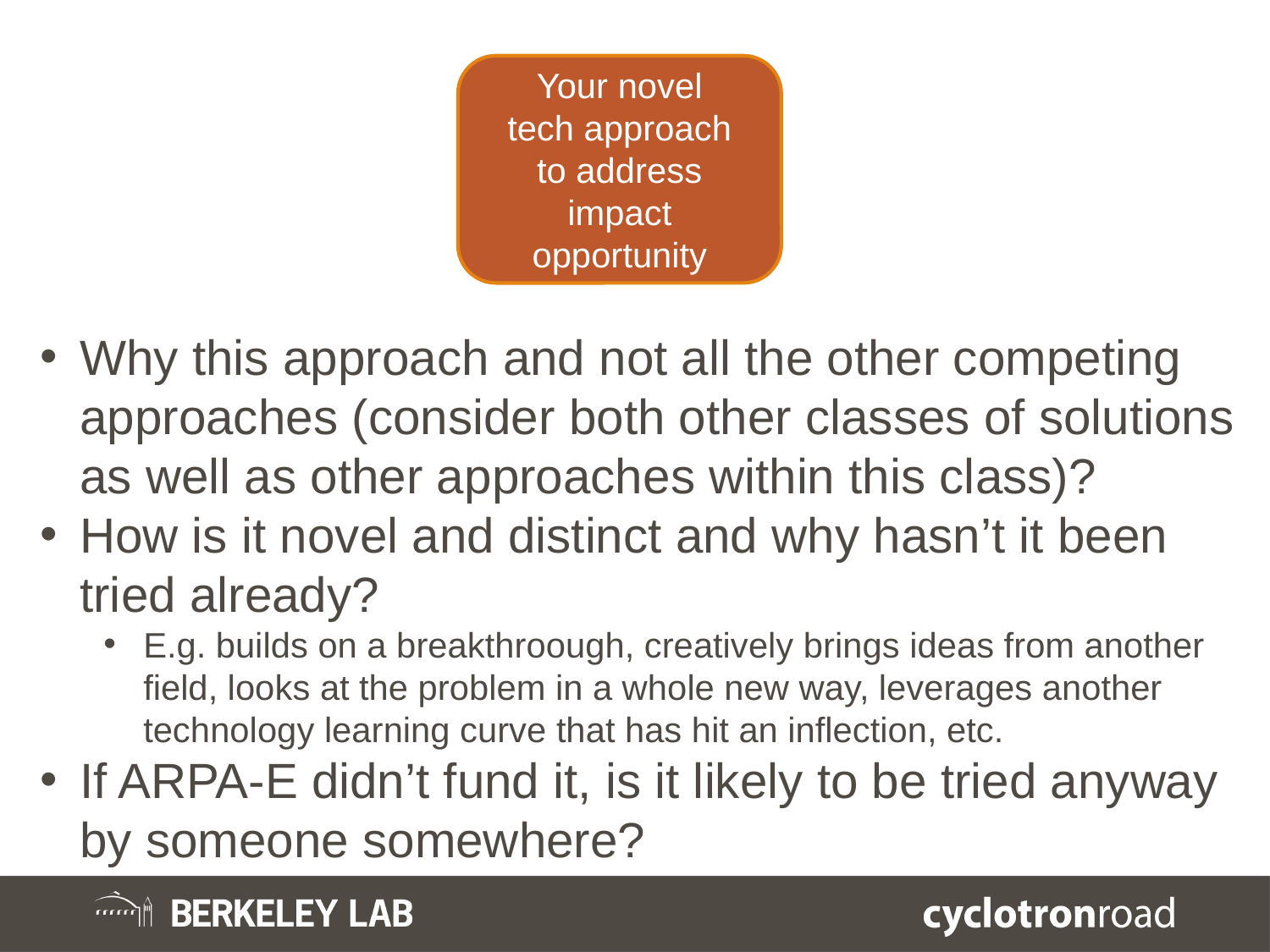

Your novel tech approach to address impact opportunity
Why this approach and not all the other competing approaches (consider both other classes of solutions as well as other approaches within this class)?
How is it novel and distinct and why hasn’t it been tried already?
E.g. builds on a breakthroough, creatively brings ideas from another field, looks at the problem in a whole new way, leverages another technology learning curve that has hit an inflection, etc.
If ARPA-E didn’t fund it, is it likely to be tried anyway by someone somewhere?